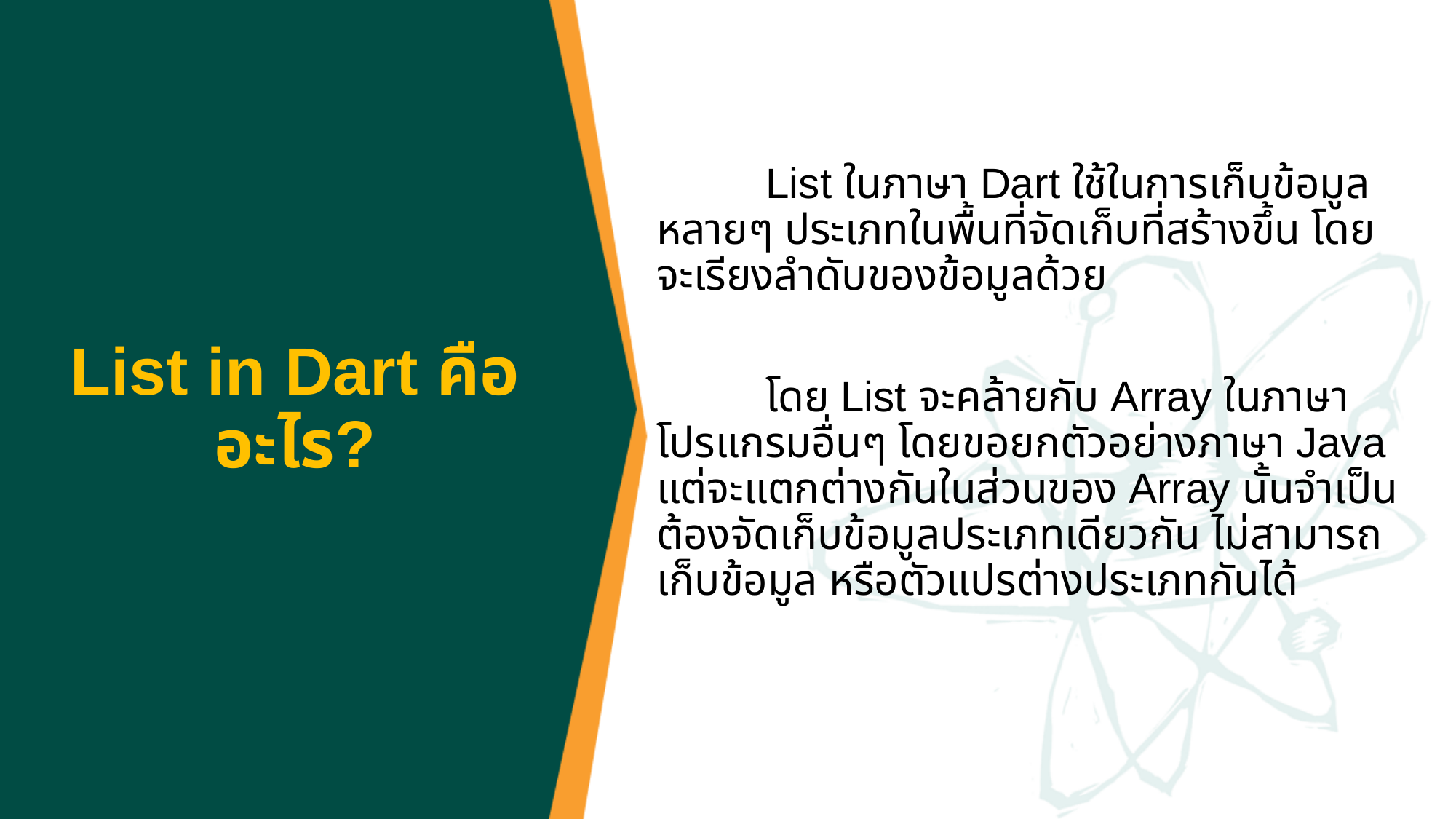

List ในภาษา Dart ใช้ในการเก็บข้อมูลหลายๆ ประเภทในพื้นที่จัดเก็บที่สร้างขึ้น โดยจะเรียงลำดับของข้อมูลด้วย

	โดย List จะคล้ายกับ Array ในภาษาโปรแกรมอื่นๆ โดยขอยกตัวอย่างภาษา Java แต่จะแตกต่างกันในส่วนของ Array นั้นจำเป็นต้องจัดเก็บข้อมูลประเภทเดียวกัน ไม่สามารถเก็บข้อมูล หรือตัวแปรต่างประเภทกันได้

# List in Dart คืออะไร?